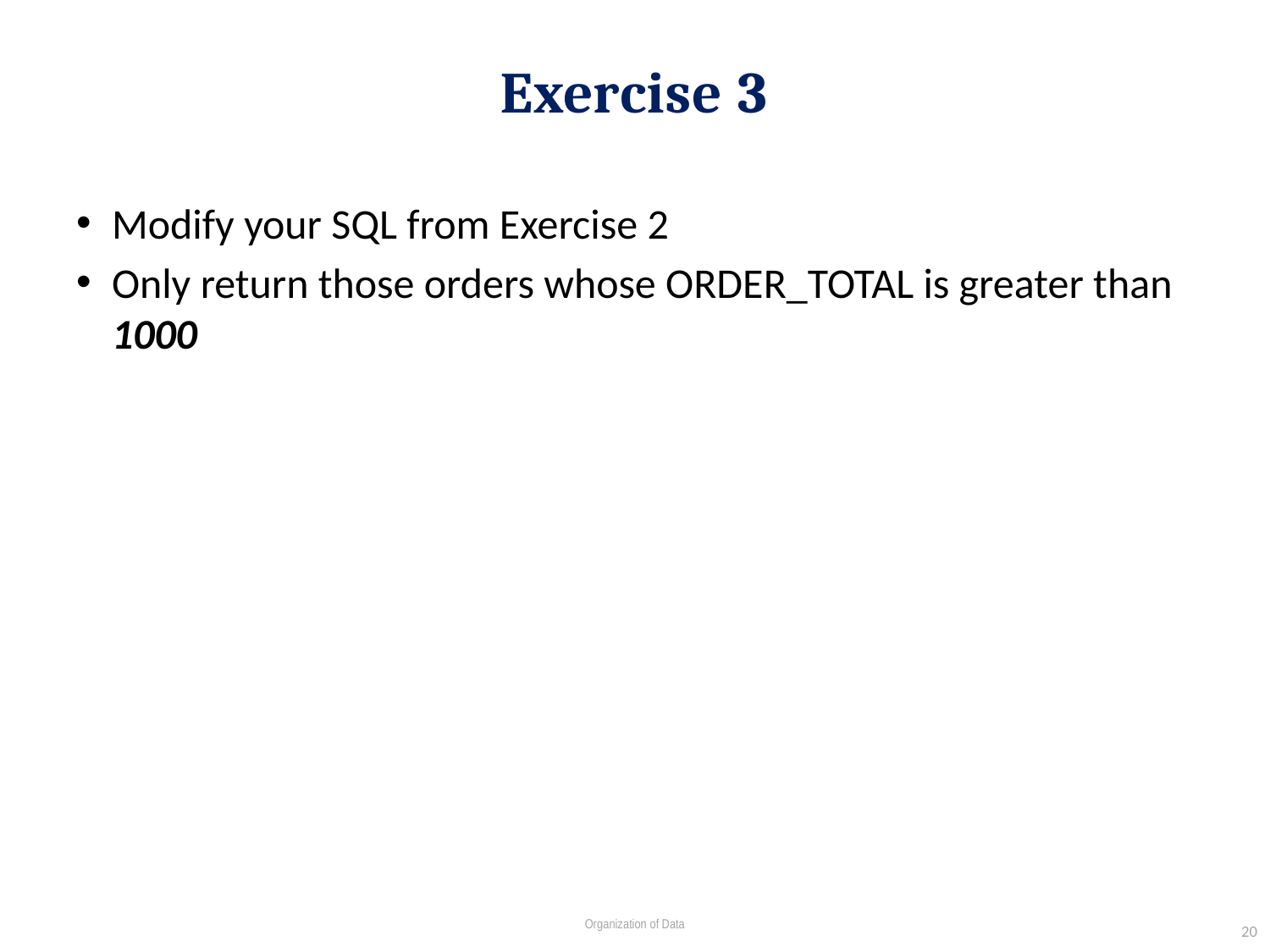

# Exercise 3
Modify your SQL from Exercise 2
Only return those orders whose ORDER_TOTAL is greater than 1000
20
Organization of Data